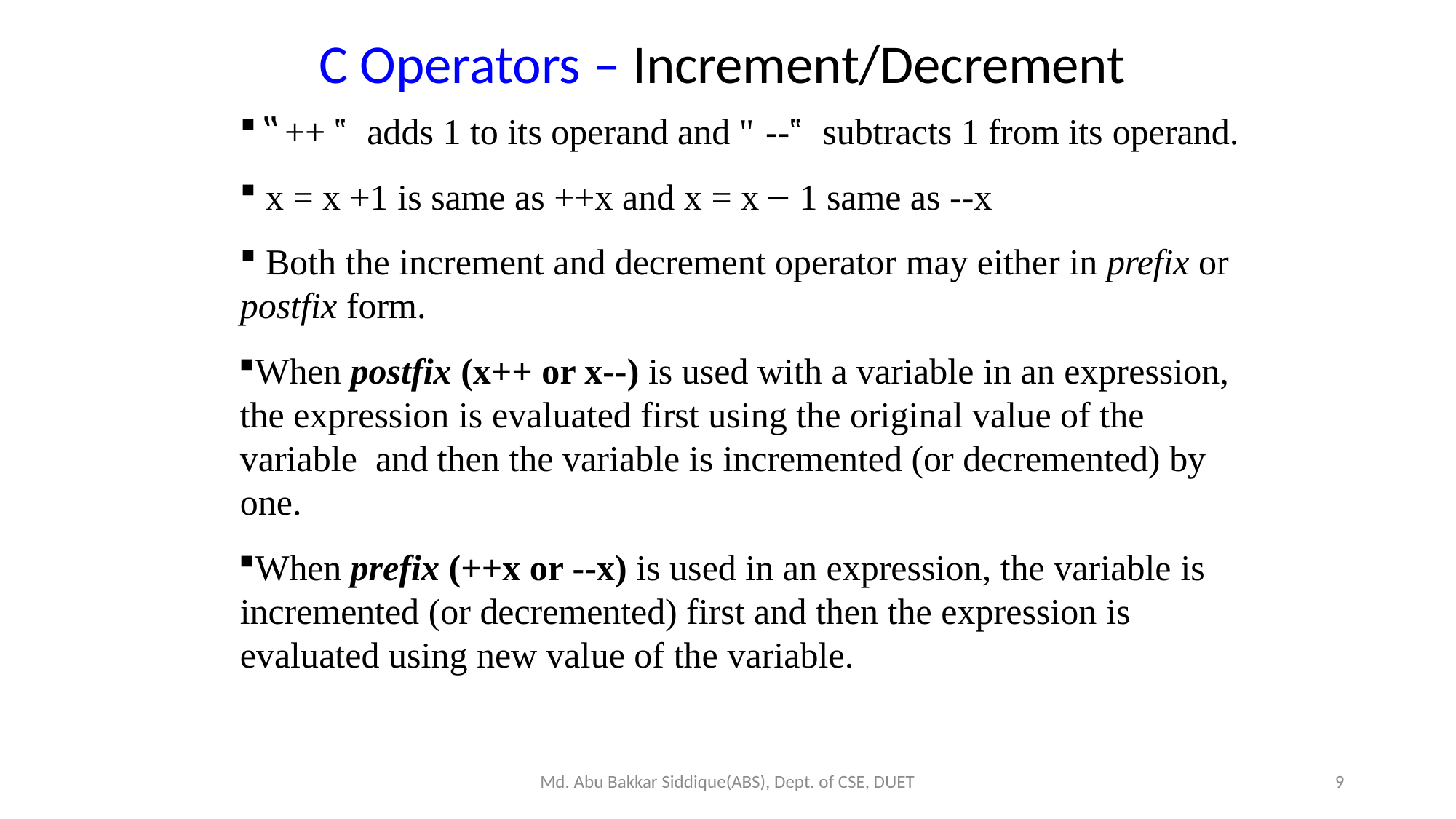

# C Operators – Increment/Decrement
“ ++ ‟  adds 1 to its operand and " --‟  subtracts 1 from its operand.
x = x +1 is same as ++x and x = x – 1 same as --x
Both the increment and decrement operator may either in prefix or
postfix form.
When postfix (x++ or x--) is used with a variable in an expression,  the expression is evaluated first using the original value of the variable  and then the variable is incremented (or decremented) by one.
When prefix (++x or --x) is used in an expression, the variable is  incremented (or decremented) first and then the expression is  evaluated using new value of the variable.
Md. Abu Bakkar Siddique(ABS), Dept. of CSE, DUET
9